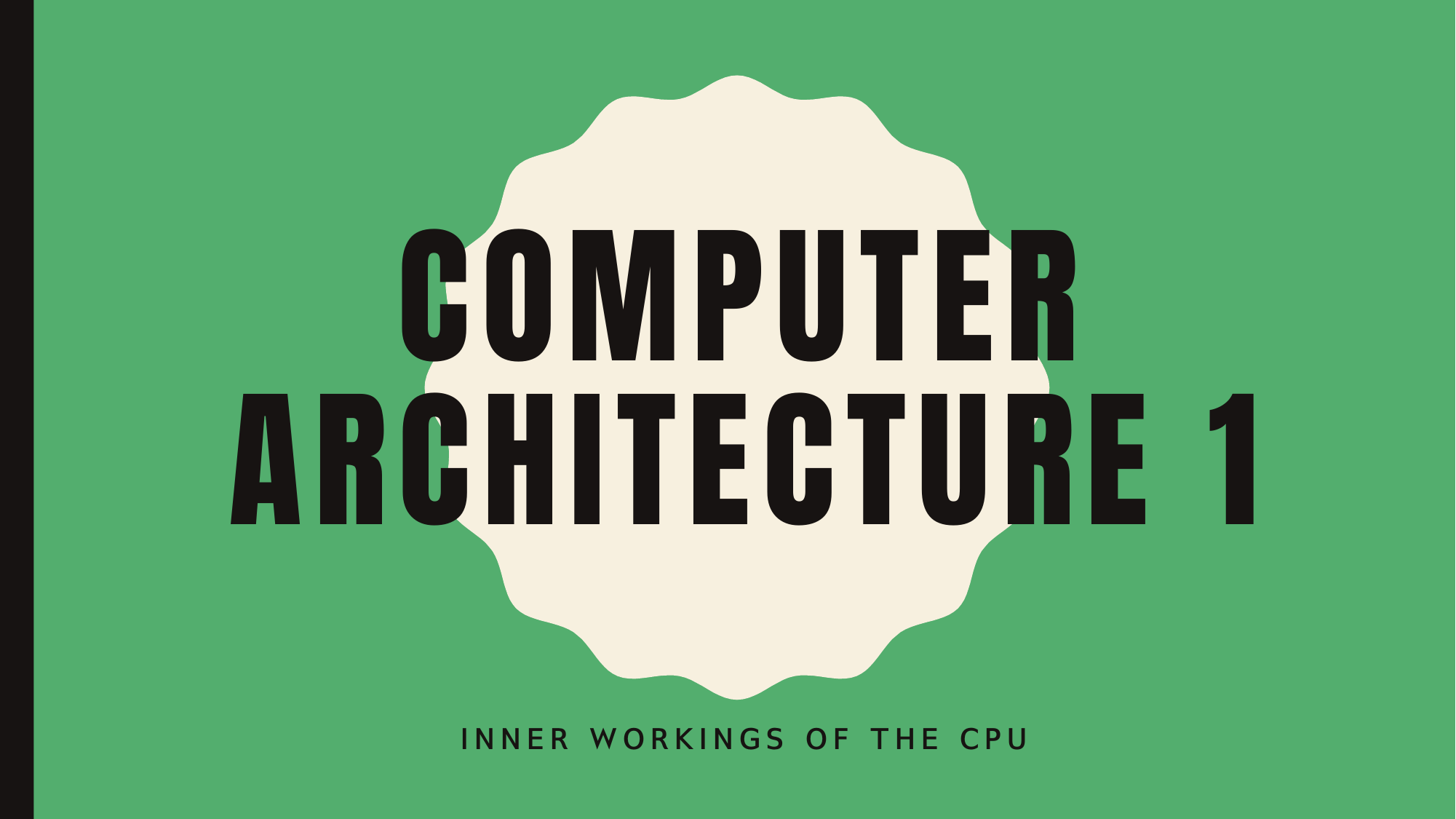

# Computer architecture 1
Inner workings of the CPu